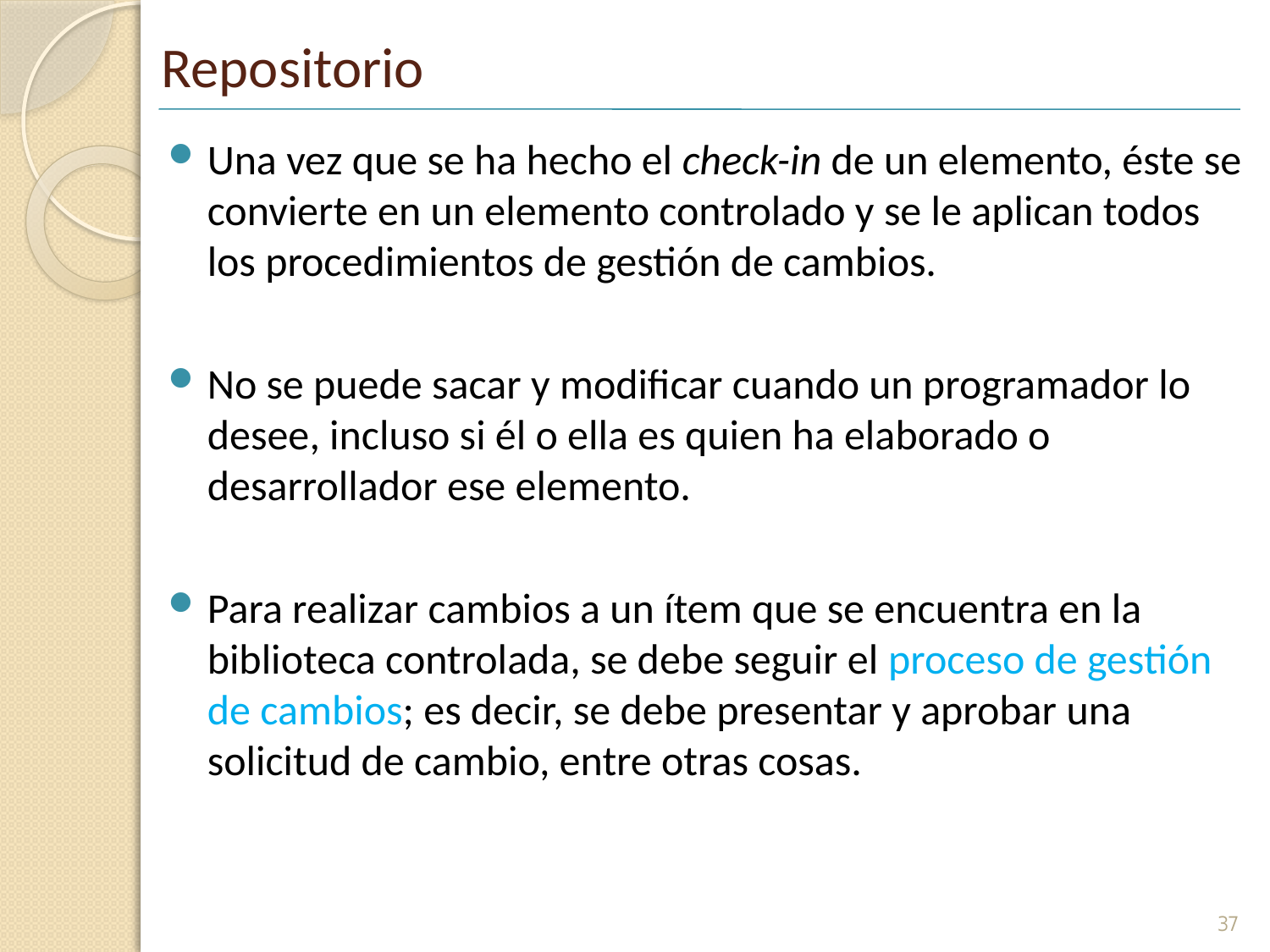

# Repositorio
Una vez que se ha hecho el check-in de un elemento, éste se convierte en un elemento controlado y se le aplican todos los procedimientos de gestión de cambios.

No se puede sacar y modificar cuando un programador lo desee, incluso si él o ella es quien ha elaborado o desarrollador ese elemento.

Para realizar cambios a un ítem que se encuentra en la biblioteca controlada, se debe seguir el proceso de gestión de cambios; es decir, se debe presentar y aprobar una solicitud de cambio, entre otras cosas.
37